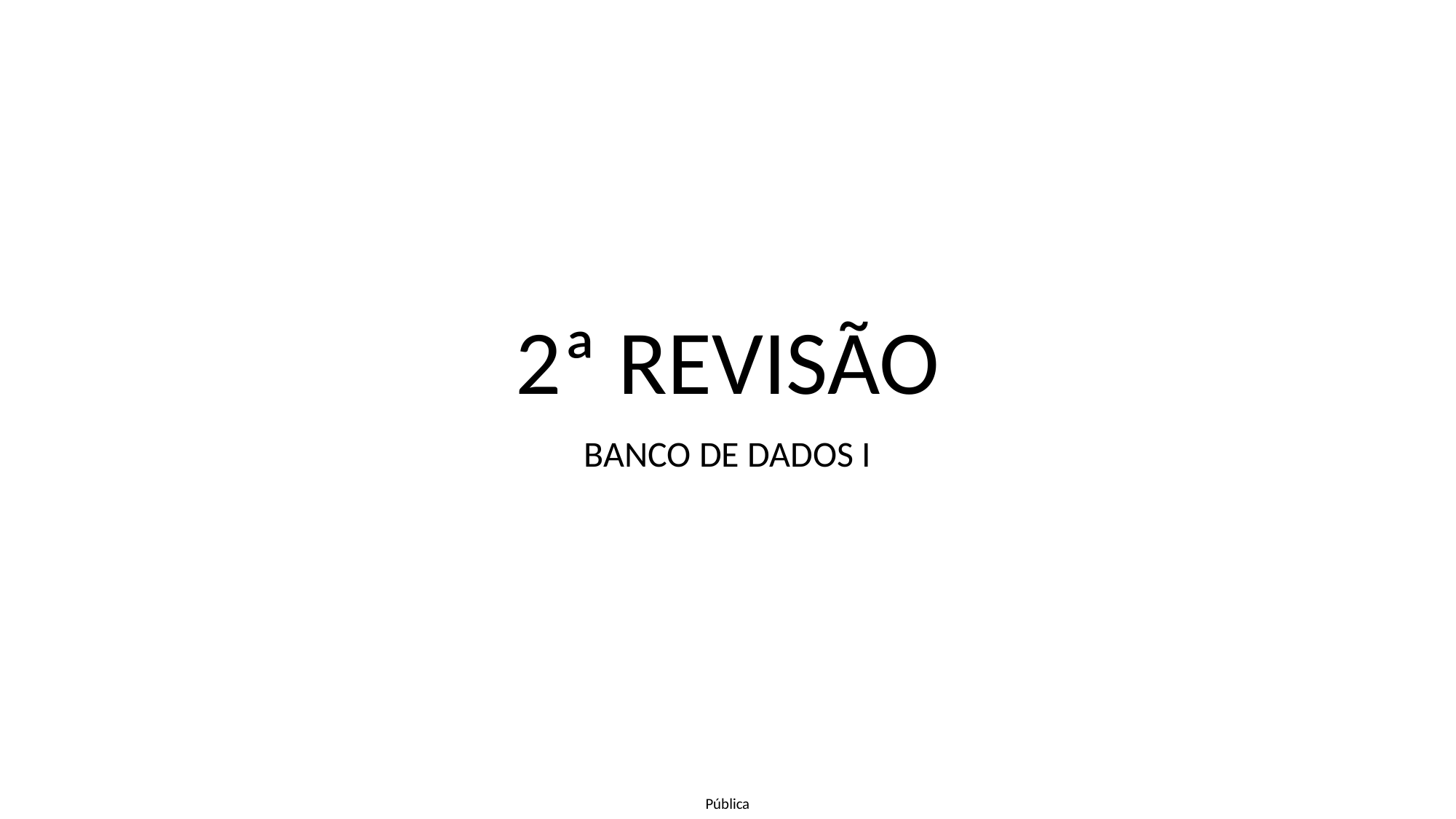

# 2ª REVISÃO
BANCO DE DADOS I